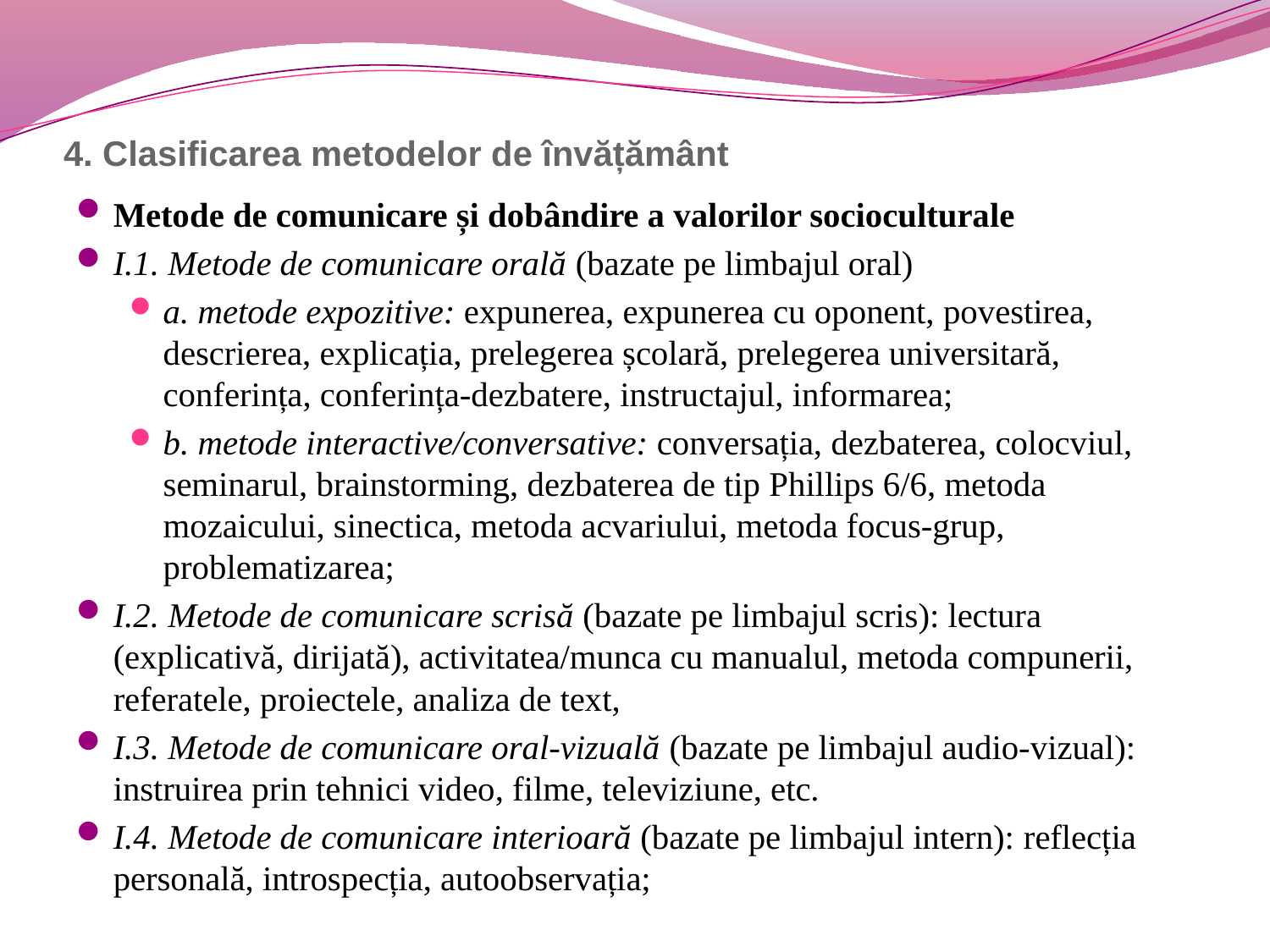

# 4. Clasificarea metodelor de învățământ
Metode de comunicare și dobândire a valorilor socioculturale
I.1. Metode de comunicare orală (bazate pe limbajul oral)
a. metode expozitive: expunerea, expunerea cu oponent, povestirea, descrierea, explicația, prelegerea școlară, prelegerea universitară, conferința, conferința-dezbatere, instructajul, informarea;
b. metode interactive/conversative: conversația, dezbaterea, colocviul, seminarul, brainstorming, dezbaterea de tip Phillips 6/6, metoda mozaicului, sinectica, metoda acvariului, metoda focus-grup, problematizarea;
I.2. Metode de comunicare scrisă (bazate pe limbajul scris): lectura (explicativă, dirijată), activitatea/munca cu manualul, metoda compunerii, referatele, proiectele, analiza de text,
I.3. Metode de comunicare oral-vizuală (bazate pe limbajul audio-vizual): instruirea prin tehnici video, filme, televiziune, etc.
I.4. Metode de comunicare interioară (bazate pe limbajul intern): reflecția personală, introspecția, autoobservația;